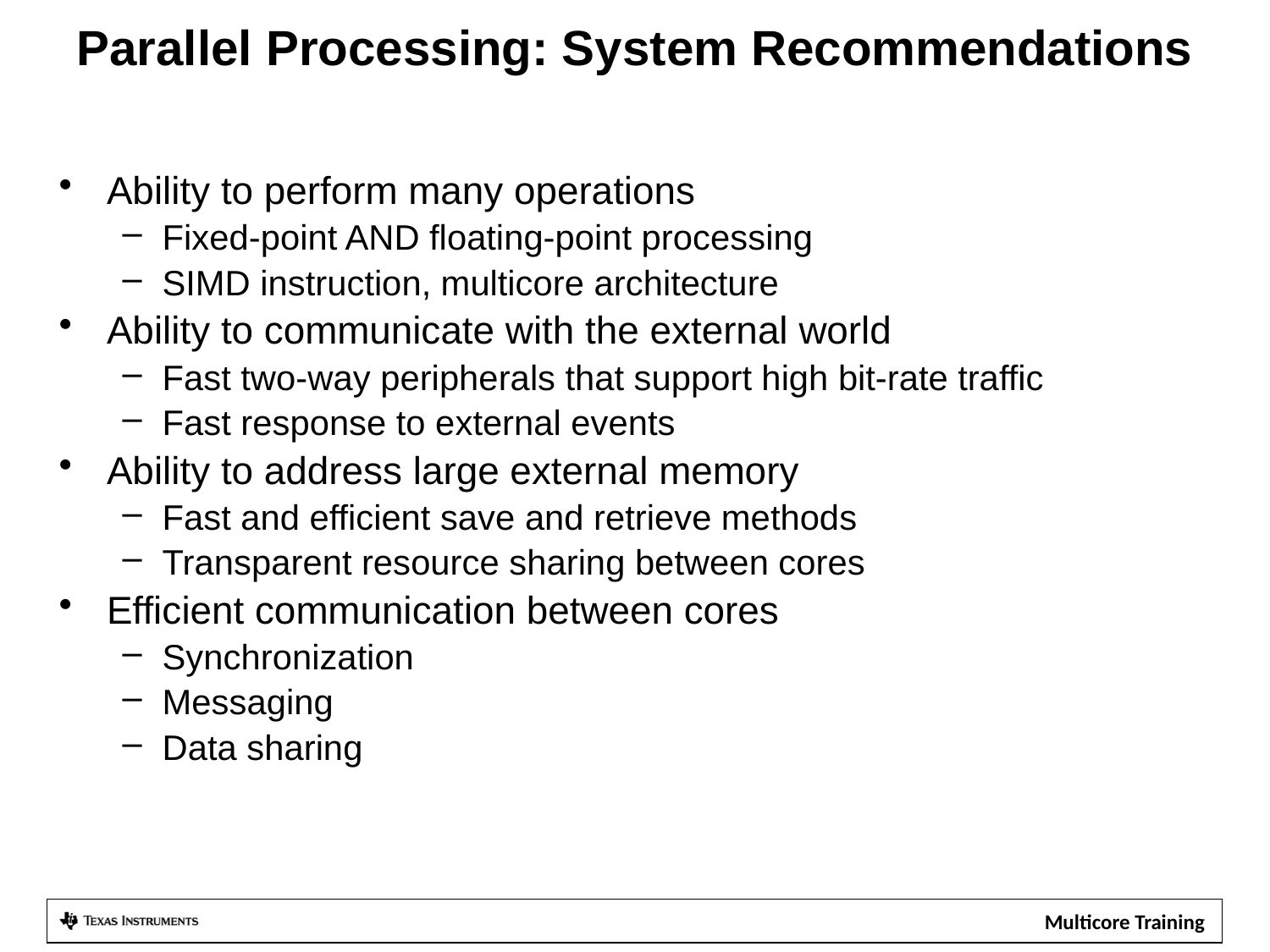

# Parallel Processing: System Recommendations
Ability to perform many operations
Fixed-point AND floating-point processing
SIMD instruction, multicore architecture
Ability to communicate with the external world
Fast two-way peripherals that support high bit-rate traffic
Fast response to external events
Ability to address large external memory
Fast and efficient save and retrieve methods
Transparent resource sharing between cores
Efficient communication between cores
Synchronization
Messaging
Data sharing